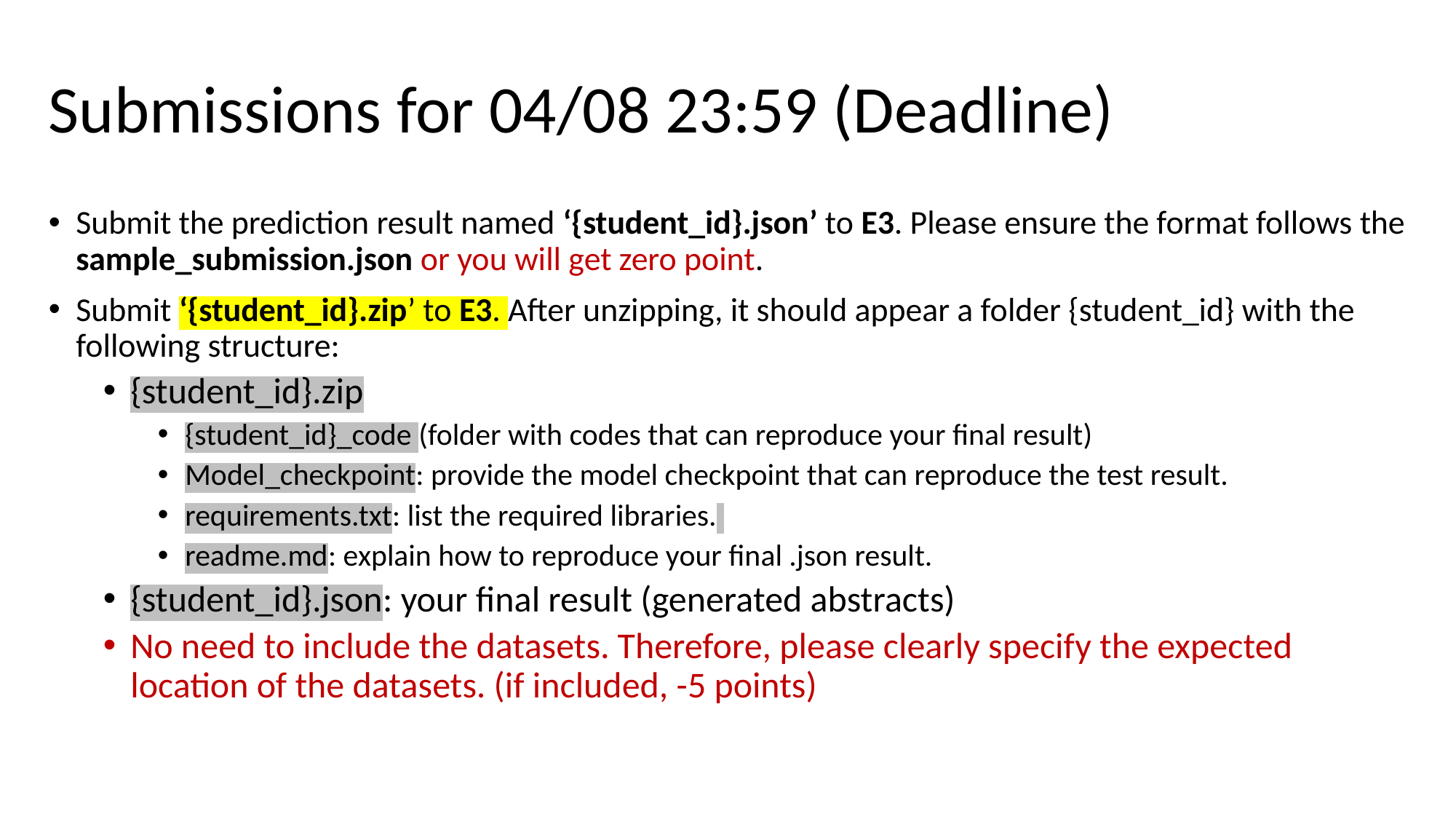

# Submissions for 04/08 23:59 (Deadline)
Submit the prediction result named ‘{student_id}.json’ to E3. Please ensure the format follows the sample_submission.json or you will get zero point.
Submit ‘{student_id}.zip’ to E3. After unzipping, it should appear a folder {student_id} with the following structure:
{student_id}.zip
{student_id}_code (folder with codes that can reproduce your final result)
Model_checkpoint: provide the model checkpoint that can reproduce the test result.
requirements.txt: list the required libraries.
readme.md: explain how to reproduce your final .json result.
{student_id}.json: your final result (generated abstracts)
No need to include the datasets. Therefore, please clearly specify the expected location of the datasets. (if included, -5 points)